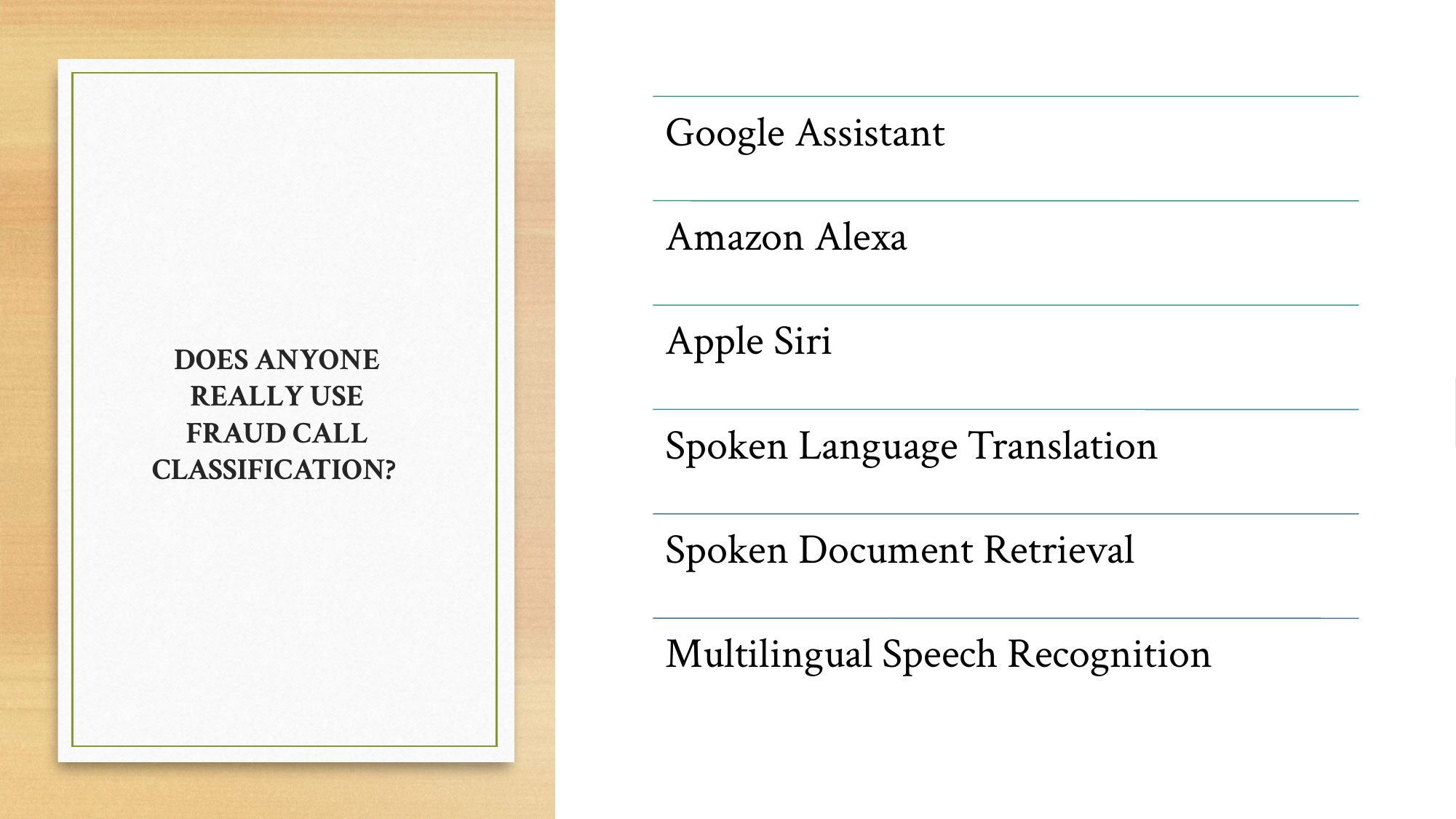

Google Assistant
Amazon Alexa
Apple Siri
Spoken Language Translation
Spoken Document Retrieval
Multilingual Speech Recognition
# DOES ANYONE REALLY USE FRAUD CALL CLASSIFICATION?